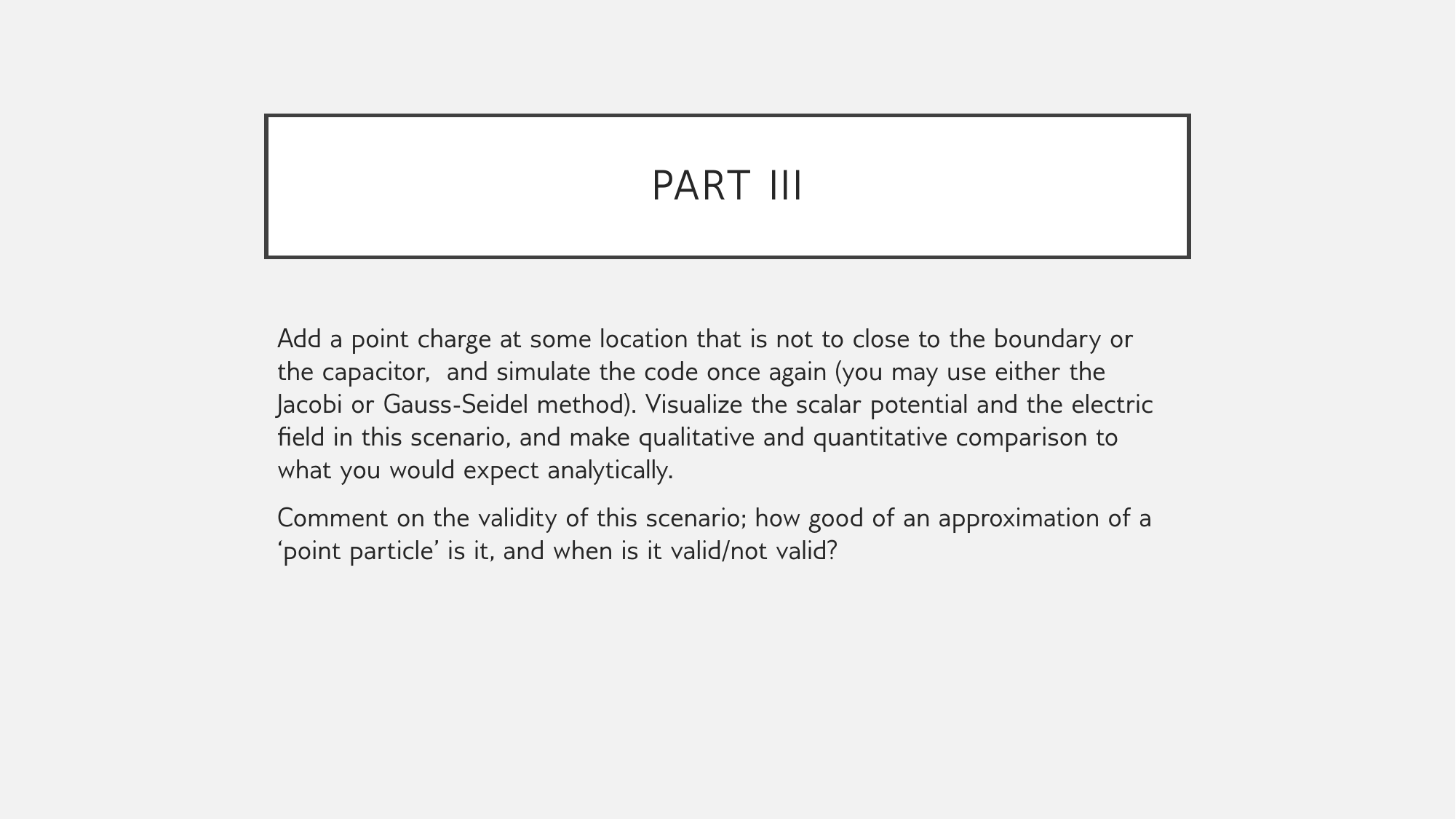

# Part III
Add a point charge at some location that is not to close to the boundary or the capacitor,  and simulate the code once again (you may use either the Jacobi or Gauss-Seidel method). Visualize the scalar potential and the electric field in this scenario, and make qualitative and quantitative comparison to what you would expect analytically.
Comment on the validity of this scenario; how good of an approximation of a ‘point particle’ is it, and when is it valid/not valid?